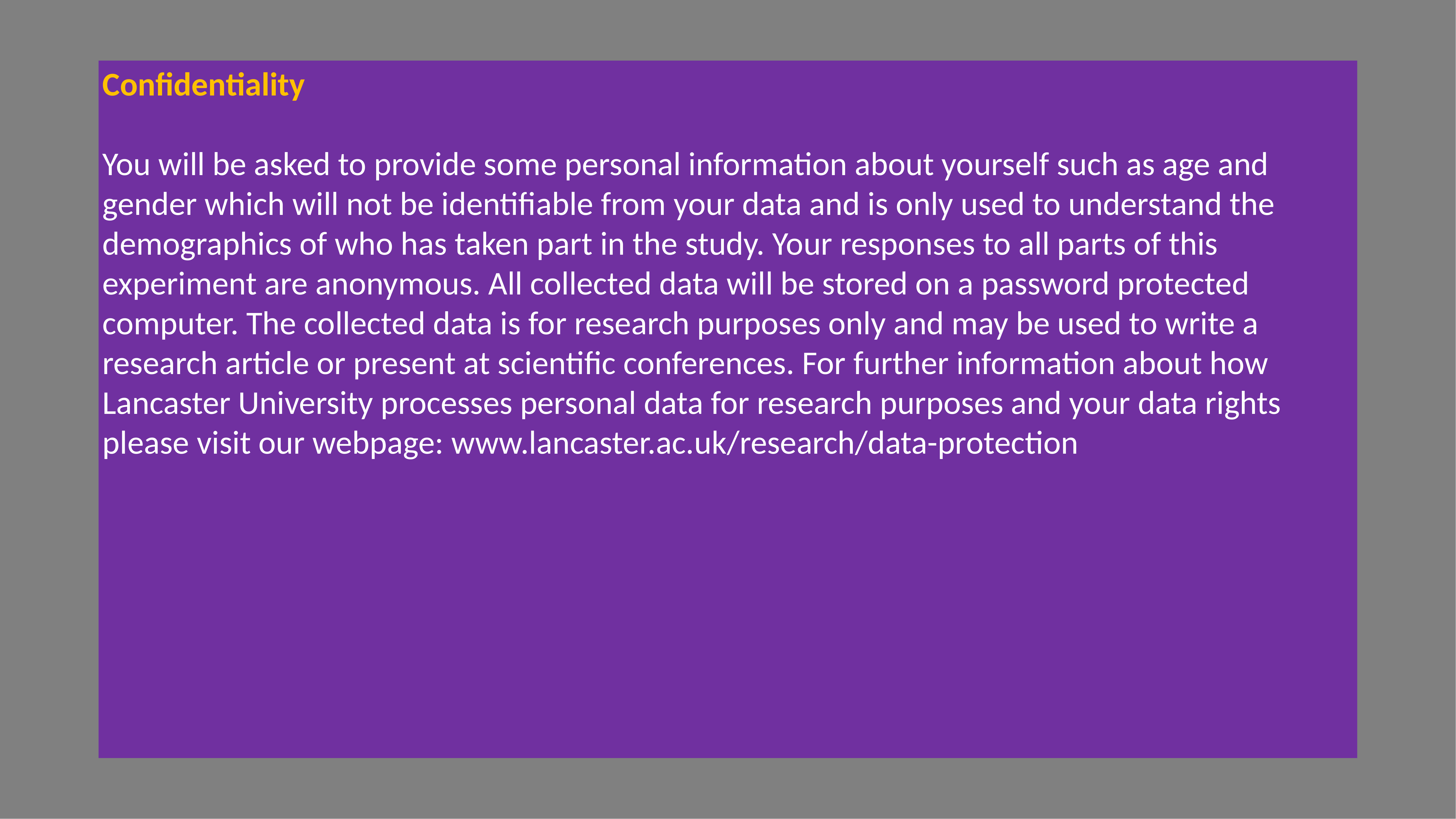

Confidentiality

You will be asked to provide some personal information about yourself such as age and gender which will not be identifiable from your data and is only used to understand the demographics of who has taken part in the study. Your responses to all parts of this experiment are anonymous. All collected data will be stored on a password protected computer. The collected data is for research purposes only and may be used to write a research article or present at scientific conferences. For further information about how Lancaster University processes personal data for research purposes and your data rights please visit our webpage: www.lancaster.ac.uk/research/data-protection